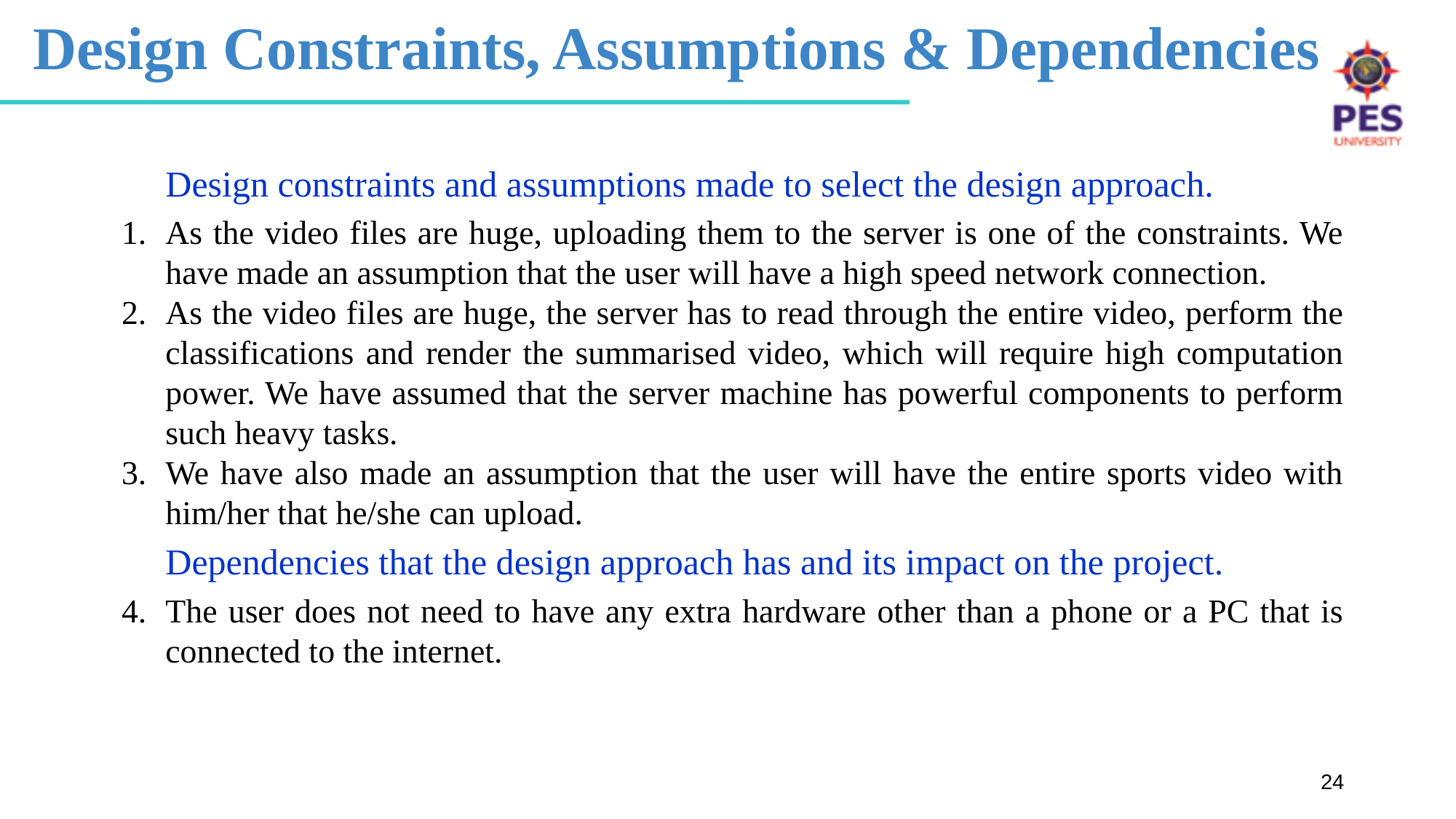

# Design Constraints, Assumptions & Dependencies

Design constraints and assumptions made to select the design approach.
As the video files are huge, uploading them to the server is one of the constraints. We have made an assumption that the user will have a high speed network connection.
As the video files are huge, the server has to read through the entire video, perform the classifications and render the summarised video, which will require high computation power. We have assumed that the server machine has powerful components to perform such heavy tasks.
We have also made an assumption that the user will have the entire sports video with him/her that he/she can upload.
Dependencies that the design approach has and its impact on the project.
The user does not need to have any extra hardware other than a phone or a PC that is connected to the internet.

24